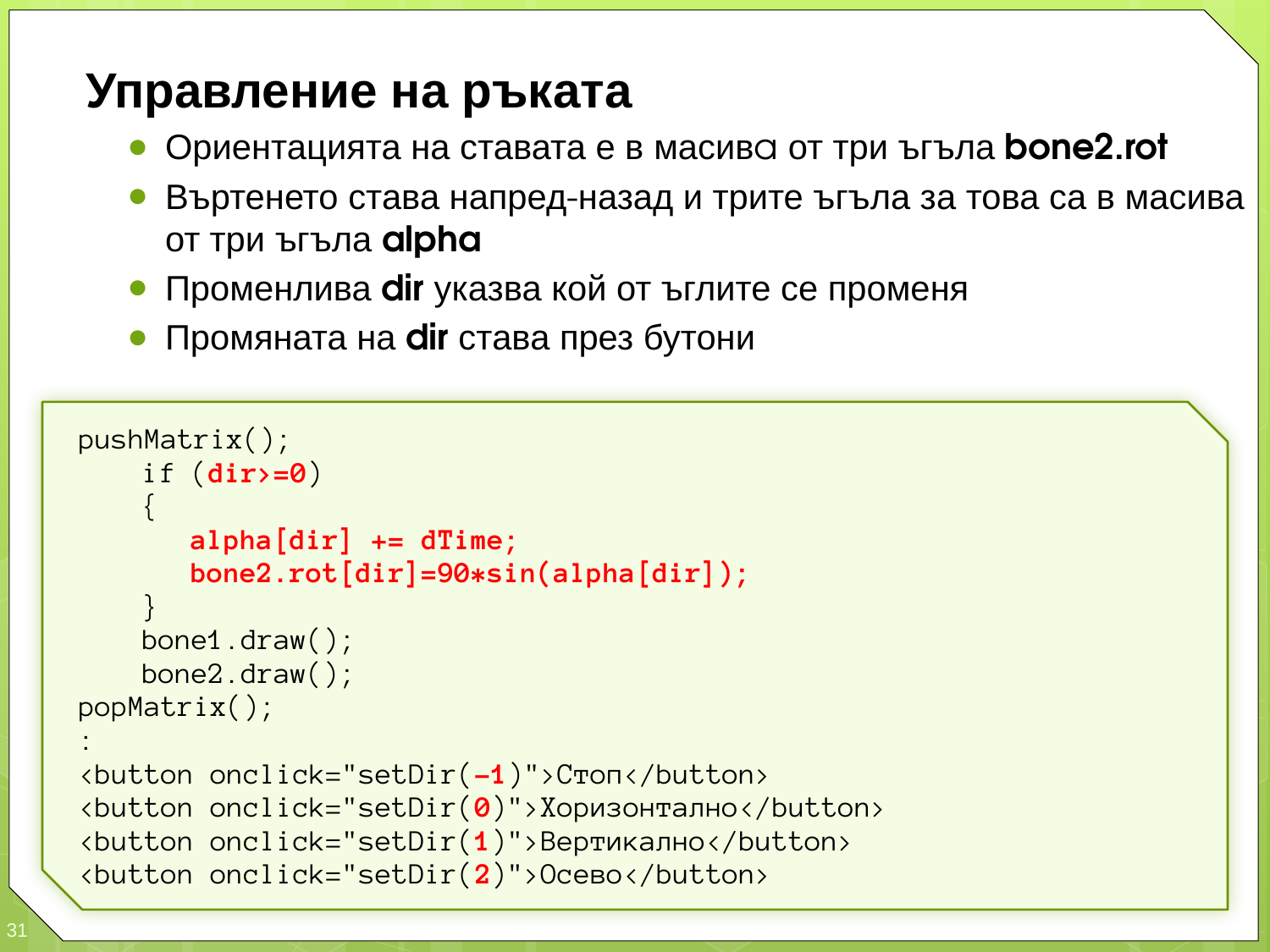

Управление на ръката
Ориентацията на ставата е в масивa от три ъгъла bone2.rot
Въртенето става напред-назад и трите ъгъла за това са в масива от три ъгъла alpha
Променлива dir указва кой от ъглите се променя
Промяната на dir става през бутони
pushMatrix();
	if (dir>=0)
	{
		alpha[dir] += dTime;
		bone2.rot[dir]=90*sin(alpha[dir]);
	}
	bone1.draw();
	bone2.draw();
popMatrix();
:
<button onclick="setDir(-1)">Стоп</button>
<button onclick="setDir(0)">Хоризонтално</button>
<button onclick="setDir(1)">Вертикално</button>
<button onclick="setDir(2)">Осево</button>